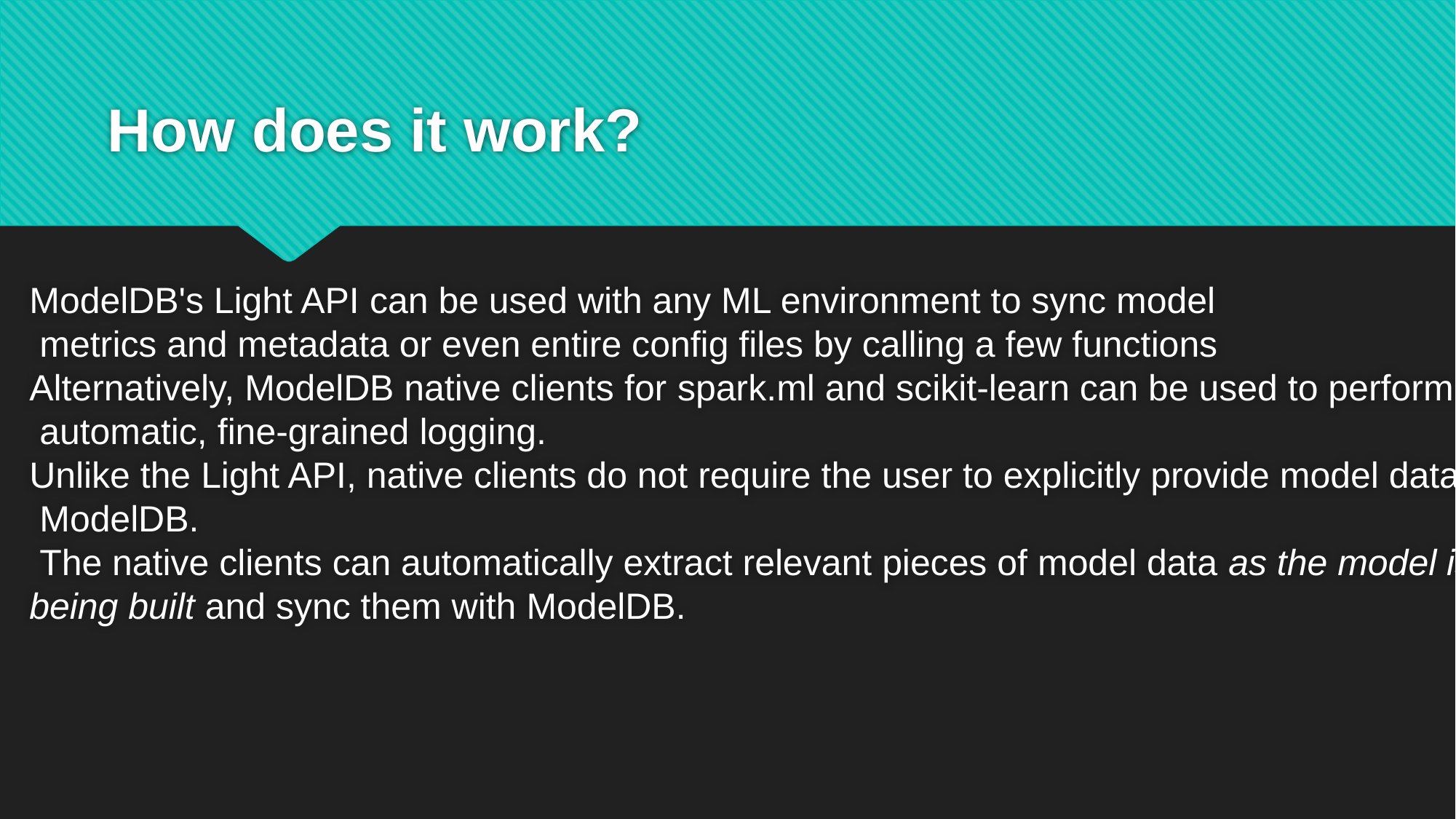

# How does it work?
ModelDB's Light API can be used with any ML environment to sync model
 metrics and metadata or even entire config files by calling a few functions
Alternatively, ModelDB native clients for spark.ml and scikit-learn can be used to perform
 automatic, fine-grained logging.
Unlike the Light API, native clients do not require the user to explicitly provide model data to
 ModelDB.
 The native clients can automatically extract relevant pieces of model data as the model is
being built and sync them with ModelDB.